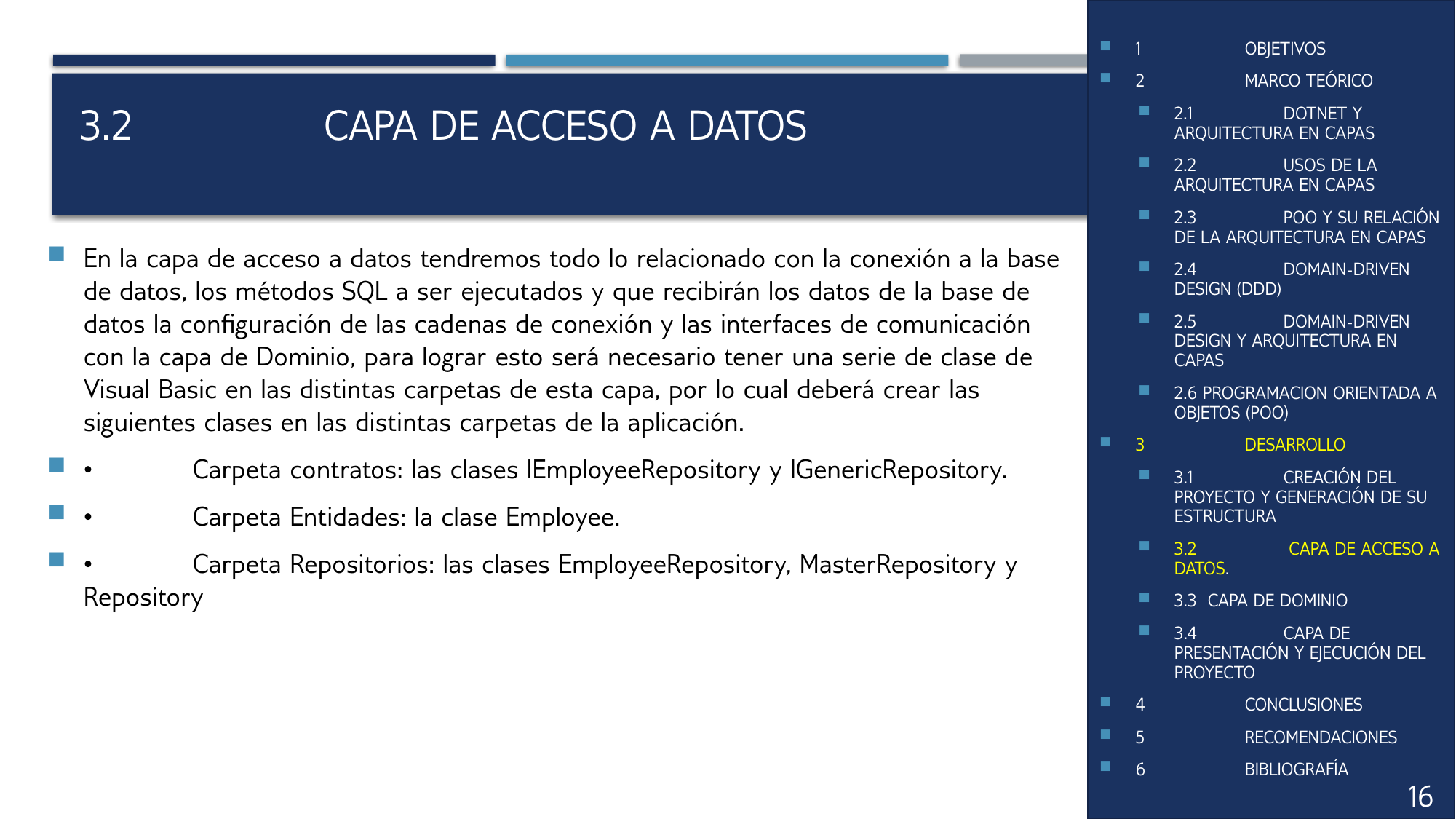

1	OBJETIVOS
2	MARCO TEÓRICO
2.1	JSTL (JSP Standard Tag Library)
2.1.1	Definición
2.2	Uso de JSTL
2.2.1	Tags de Core JSTL
3	DESARROLLO
3.1	TAG IF
3.1.1	Codificación
3.1.2	Ejecución
3.2	TAG CHOOSE
3.2.1	Codificación
3.2.2	Ejecución
3.3	TAG FOR EACH
3.3.1	Codificación
3.3.2	Ejecución
4	CONCLUSIONES
5	RECOMENDACIONES
6	BIBLIOGRAFÍA
1	OBJETIVOS
2	MARCO TEÓRICO
2.1	DOTNET Y ARQUITECTURA EN CAPAS
2.2	USOS DE LA ARQUITECTURA EN CAPAS
2.3	POO Y SU RELACIÓN DE LA ARQUITECTURA EN CAPAS
2.4	DOMAIN-DRIVEN DESIGN (DDD)
2.5	DOMAIN-DRIVEN DESIGN Y ARQUITECTURA EN CAPAS
2.6 PROGRAMACION ORIENTADA A OBJETOS (POO)
3	DESARROLLO
3.1	CREACIÓN DEL PROYECTO Y GENERACIÓN DE SU ESTRUCTURA
3.2	 CAPA DE ACCESO A DATOS.
3.3  CAPA DE DOMINIO
3.4	CAPA DE PRESENTACIÓN Y EJECUCIÓN DEL PROYECTO
4	CONCLUSIONES
5	RECOMENDACIONES
6	BIBLIOGRAFÍA
# 3.2		  CAPA DE ACCESO A DATOS
En la capa de acceso a datos tendremos todo lo relacionado con la conexión a la base de datos, los métodos SQL a ser ejecutados y que recibirán los datos de la base de datos la configuración de las cadenas de conexión y las interfaces de comunicación con la capa de Dominio, para lograr esto será necesario tener una serie de clase de Visual Basic en las distintas carpetas de esta capa, por lo cual deberá crear las siguientes clases en las distintas carpetas de la aplicación.
•	Carpeta contratos: las clases IEmployeeRepository y IGenericRepository.
•	Carpeta Entidades: la clase Employee.
•	Carpeta Repositorios: las clases EmployeeRepository, MasterRepository y Repository

14
16